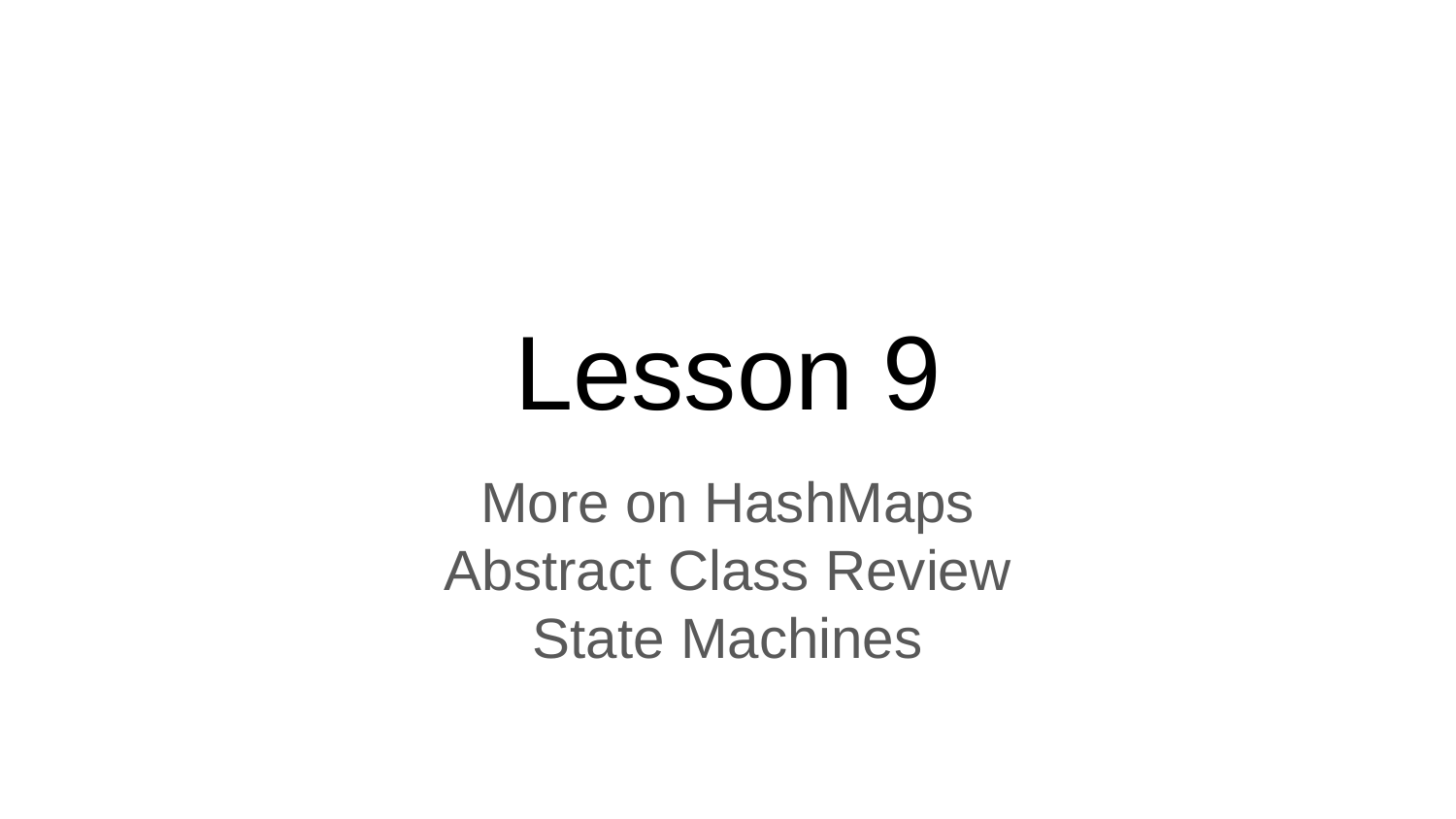

# Lesson 9
More on HashMaps
Abstract Class Review
State Machines